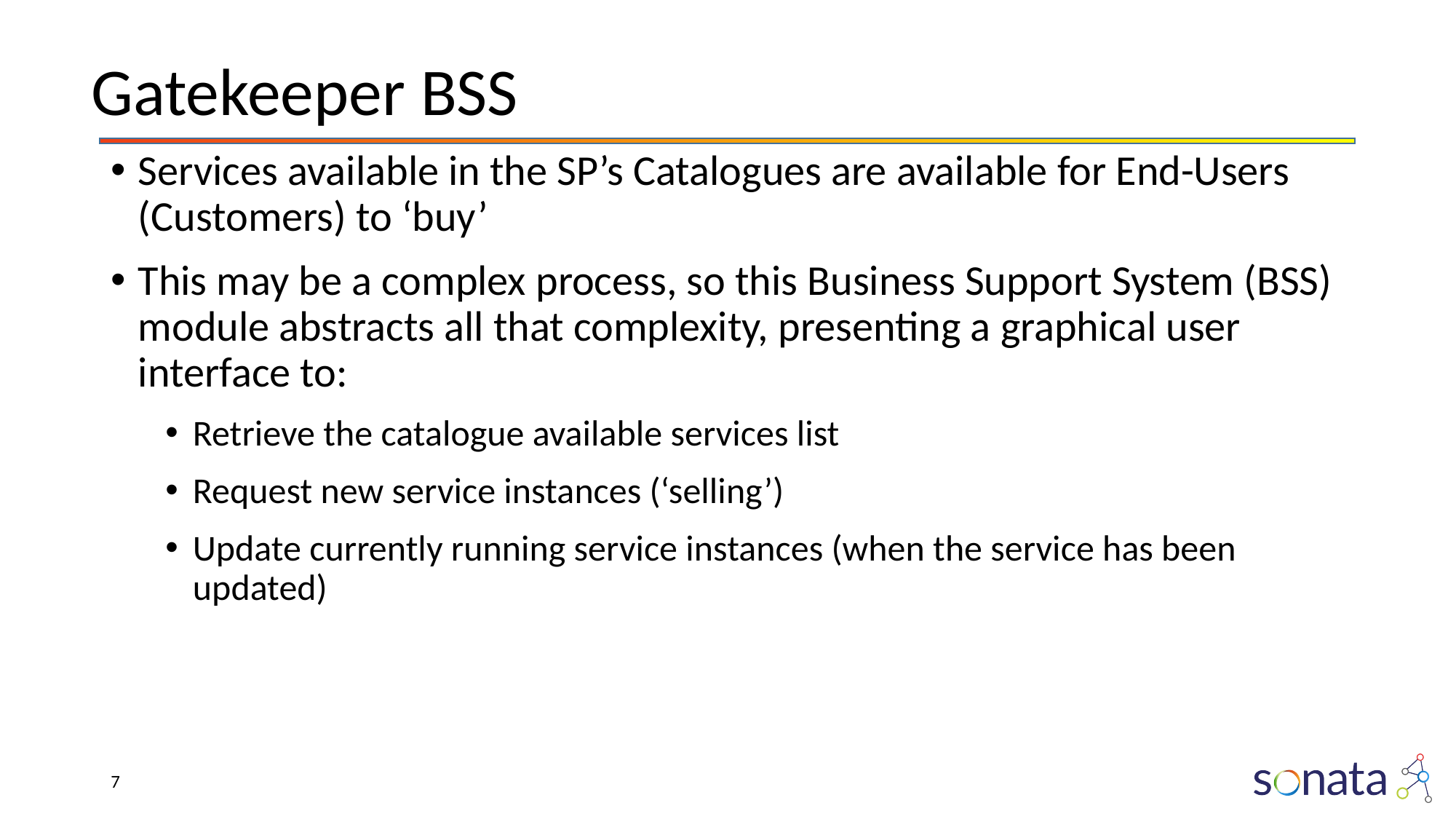

# Gatekeeper BSS
Services available in the SP’s Catalogues are available for End-Users (Customers) to ‘buy’
This may be a complex process, so this Business Support System (BSS) module abstracts all that complexity, presenting a graphical user interface to:
Retrieve the catalogue available services list
Request new service instances (‘selling’)
Update currently running service instances (when the service has been updated)
7